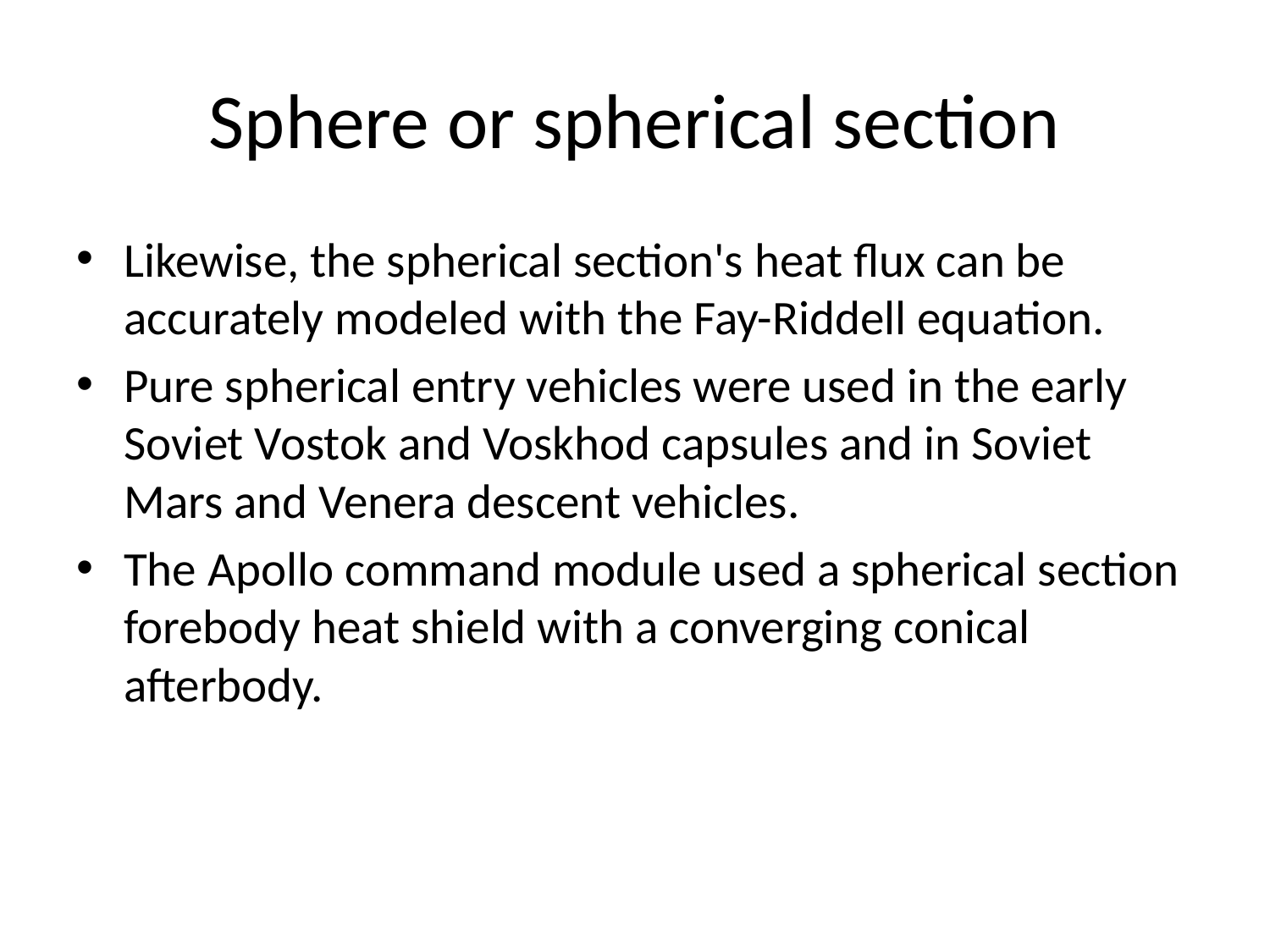

# Sphere or spherical section
Likewise, the spherical section's heat flux can be accurately modeled with the Fay-Riddell equation.
Pure spherical entry vehicles were used in the early Soviet Vostok and Voskhod capsules and in Soviet Mars and Venera descent vehicles.
The Apollo command module used a spherical section forebody heat shield with a converging conical afterbody.